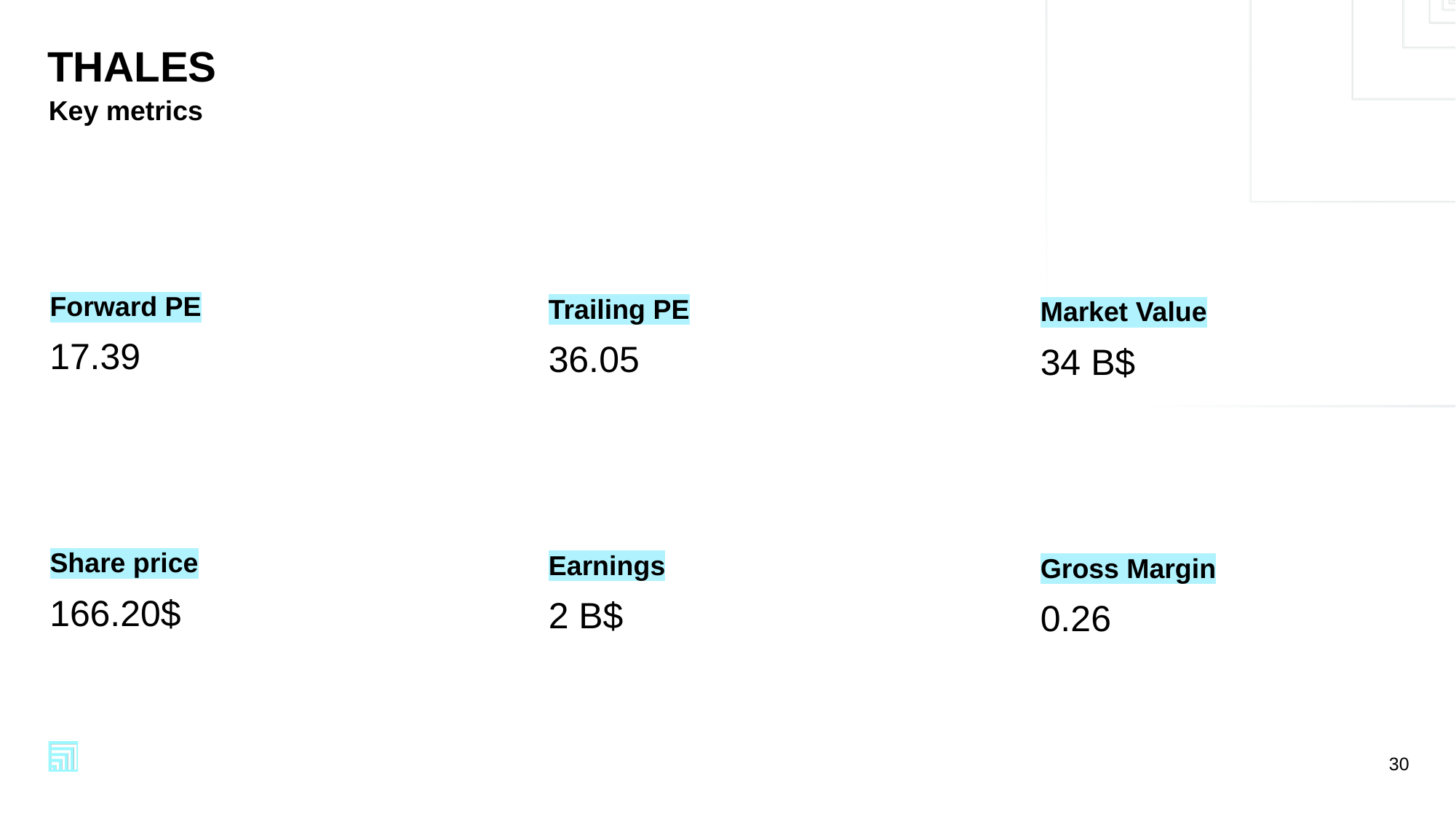

THALES
Key metrics
Forward PE
Trailing PE

Market Value

17.39
36.05
34 B$

Share price

Earnings

Gross Margin

166.20$

2 B$

0.26